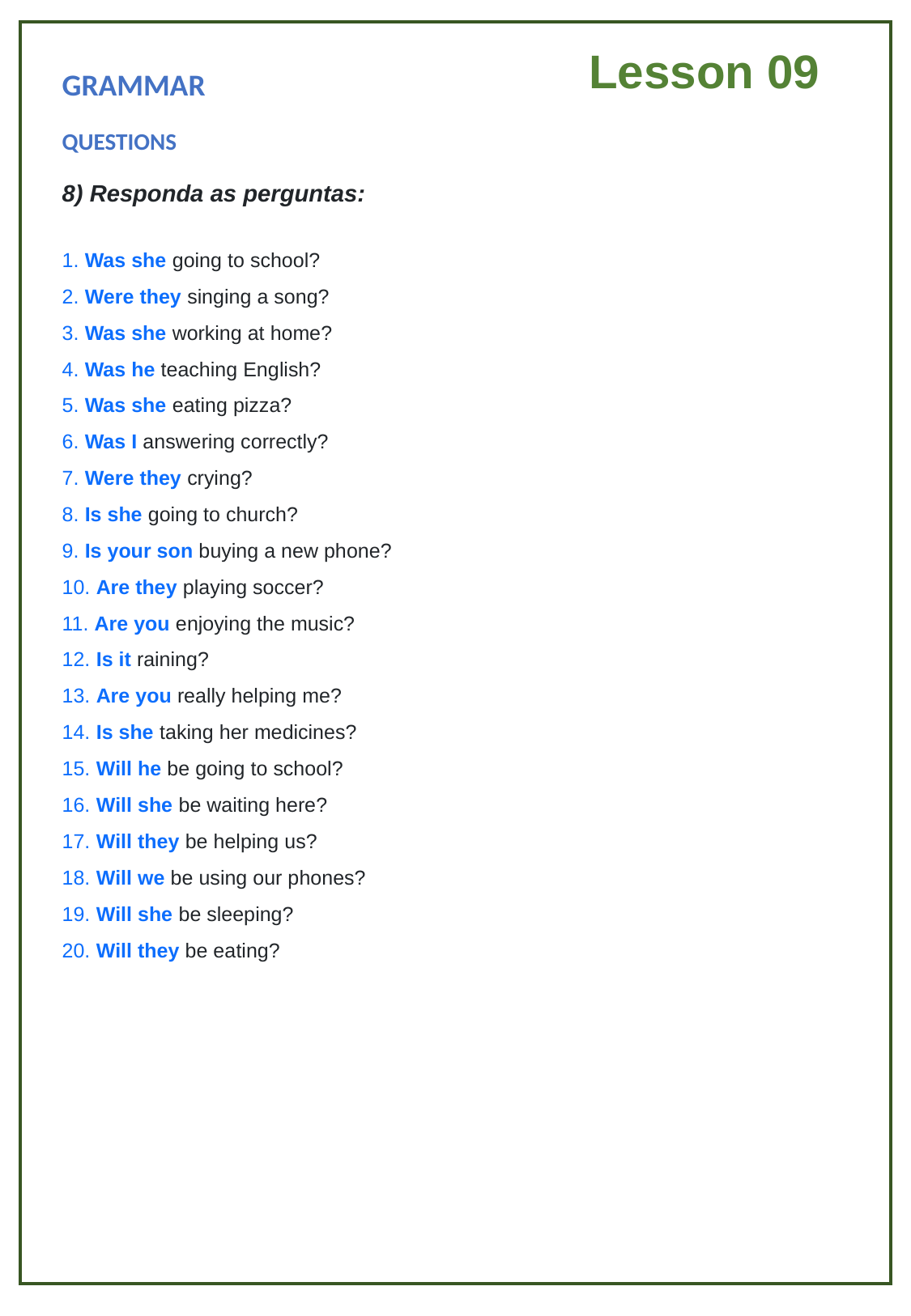

Lesson 09
GRAMMAR

QUESTIONS
8) Responda as perguntas:

1. Was she going to school?
2. Were they singing a song?
3. Was she working at home?
4. Was he teaching English?
5. Was she eating pizza?
6. Was I answering correctly?
7. Were they crying?
8. Is she going to church?
9. Is your son buying a new phone?
10. Are they playing soccer?
11. Are you enjoying the music?
12. Is it raining?
13. Are you really helping me?
14. Is she taking her medicines?
15. Will he be going to school?
16. Will she be waiting here?
17. Will they be helping us?
18. Will we be using our phones?
19. Will she be sleeping?
20. Will they be eating?